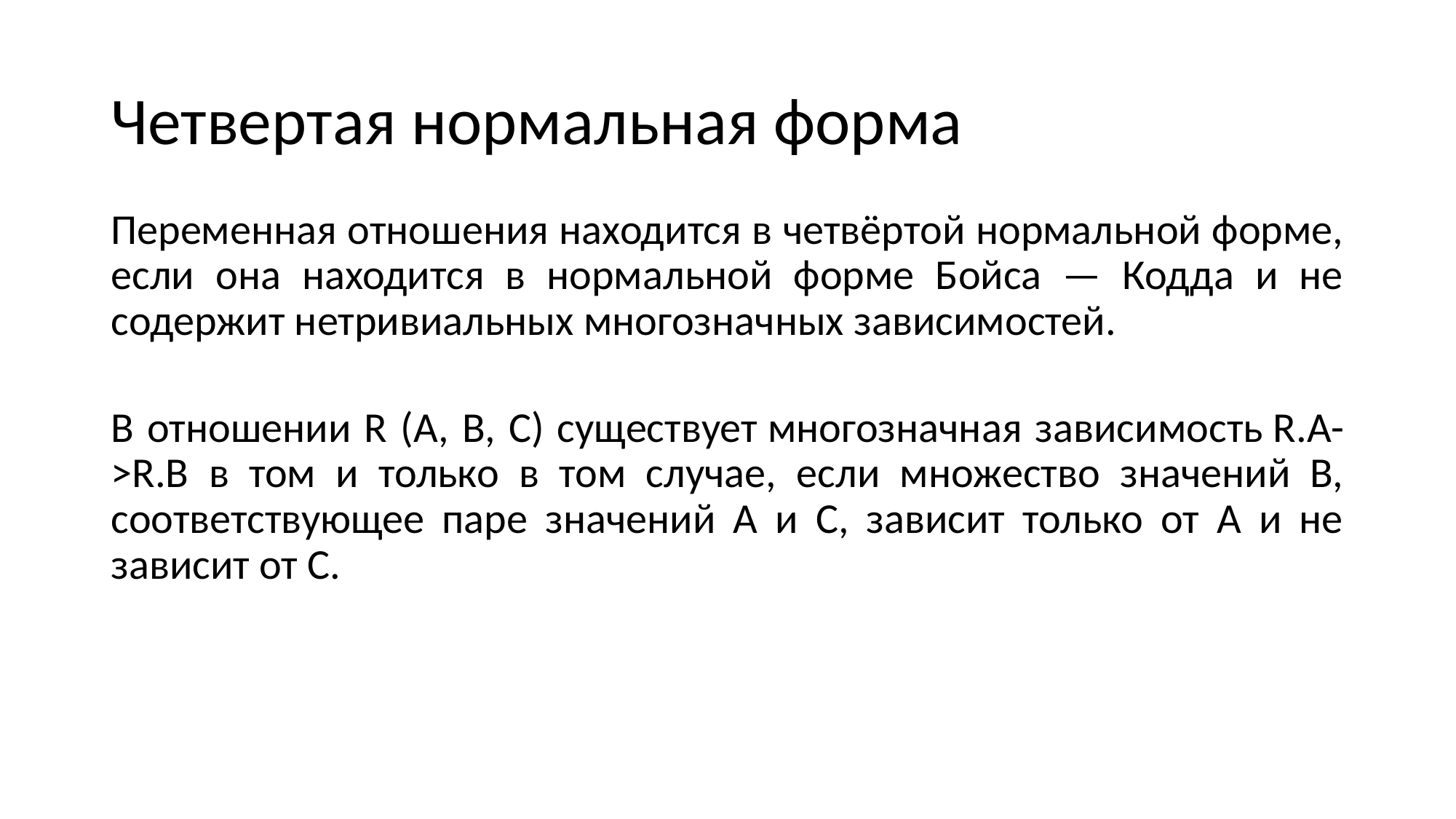

# Четвертая нормальная форма
Переменная отношения находится в четвёртой нормальной форме, если она находится в нормальной форме Бойса — Кодда и не содержит нетривиальных многозначных зависимостей.
В отношении R (A, B, C) существует многозначная зависимость R.A->R.B в том и только в том случае, если множество значений B, соответствующее паре значений A и C, зависит только от A и не зависит от С.